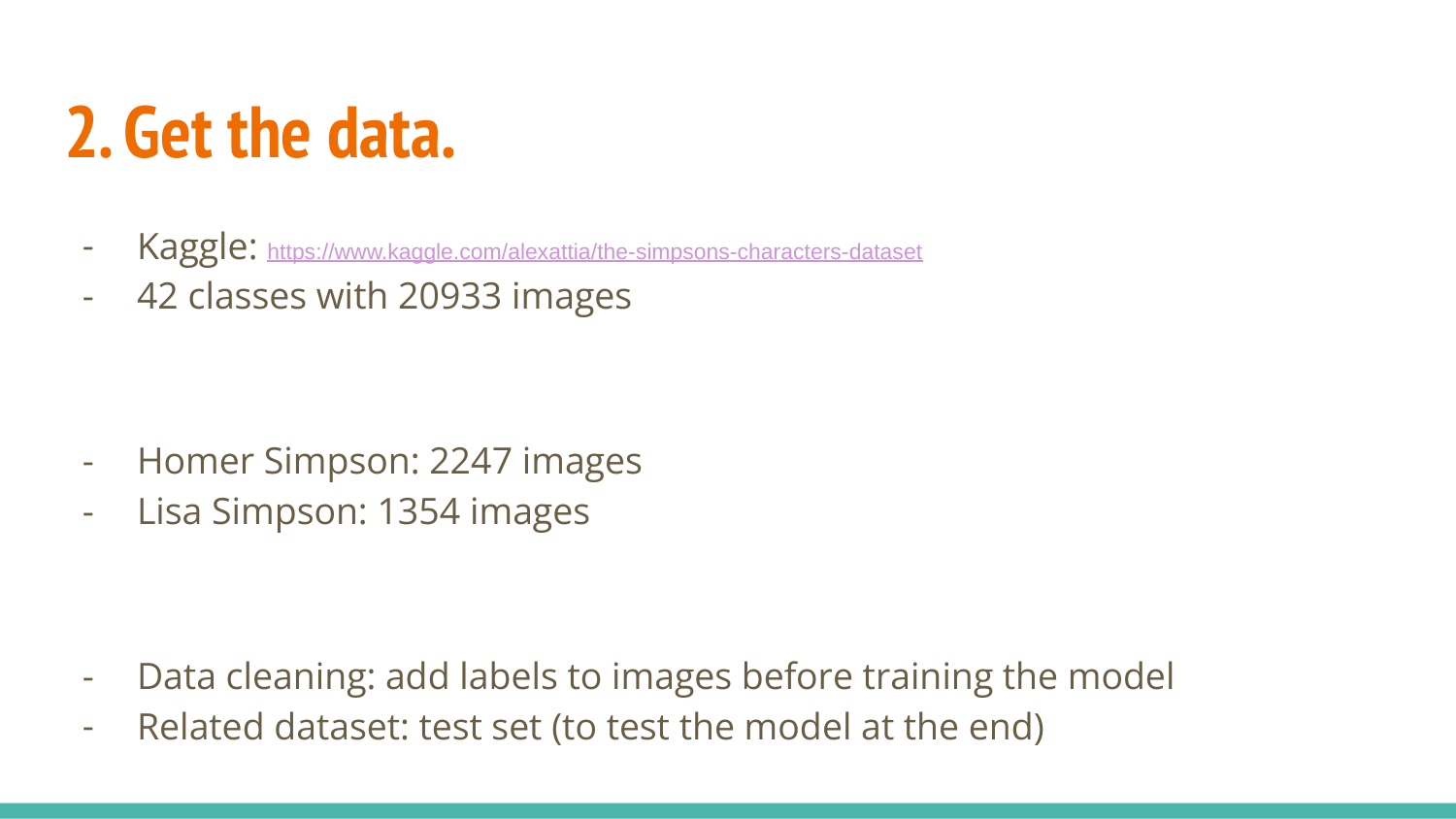

# 2. Get the data.
Kaggle: https://www.kaggle.com/alexattia/the-simpsons-characters-dataset
42 classes with 20933 images

Homer Simpson: 2247 images
Lisa Simpson: 1354 images

Data cleaning: add labels to images before training the model
Related dataset: test set (to test the model at the end)